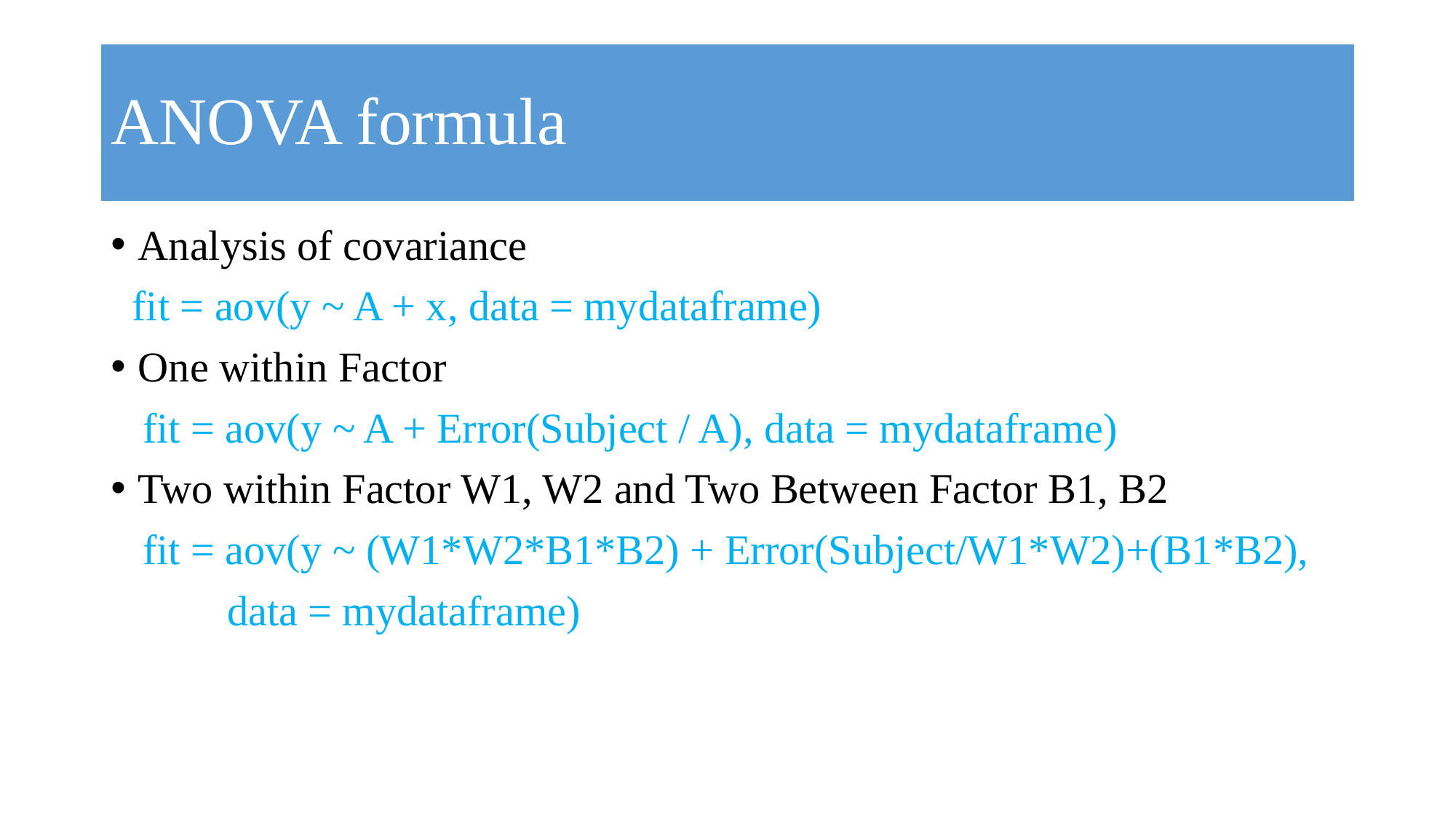

# ANOVA formula
Analysis of covariance
  fit = aov(y ~ A + x, data = mydataframe)
One within Factor
   fit = aov(y ~ A + Error(Subject / A), data = mydataframe)
Two within Factor W1, W2 and Two Between Factor B1, B2
   fit = aov(y ~ (W1*W2*B1*B2) + Error(Subject/W1*W2)+(B1*B2),
           data = mydataframe)